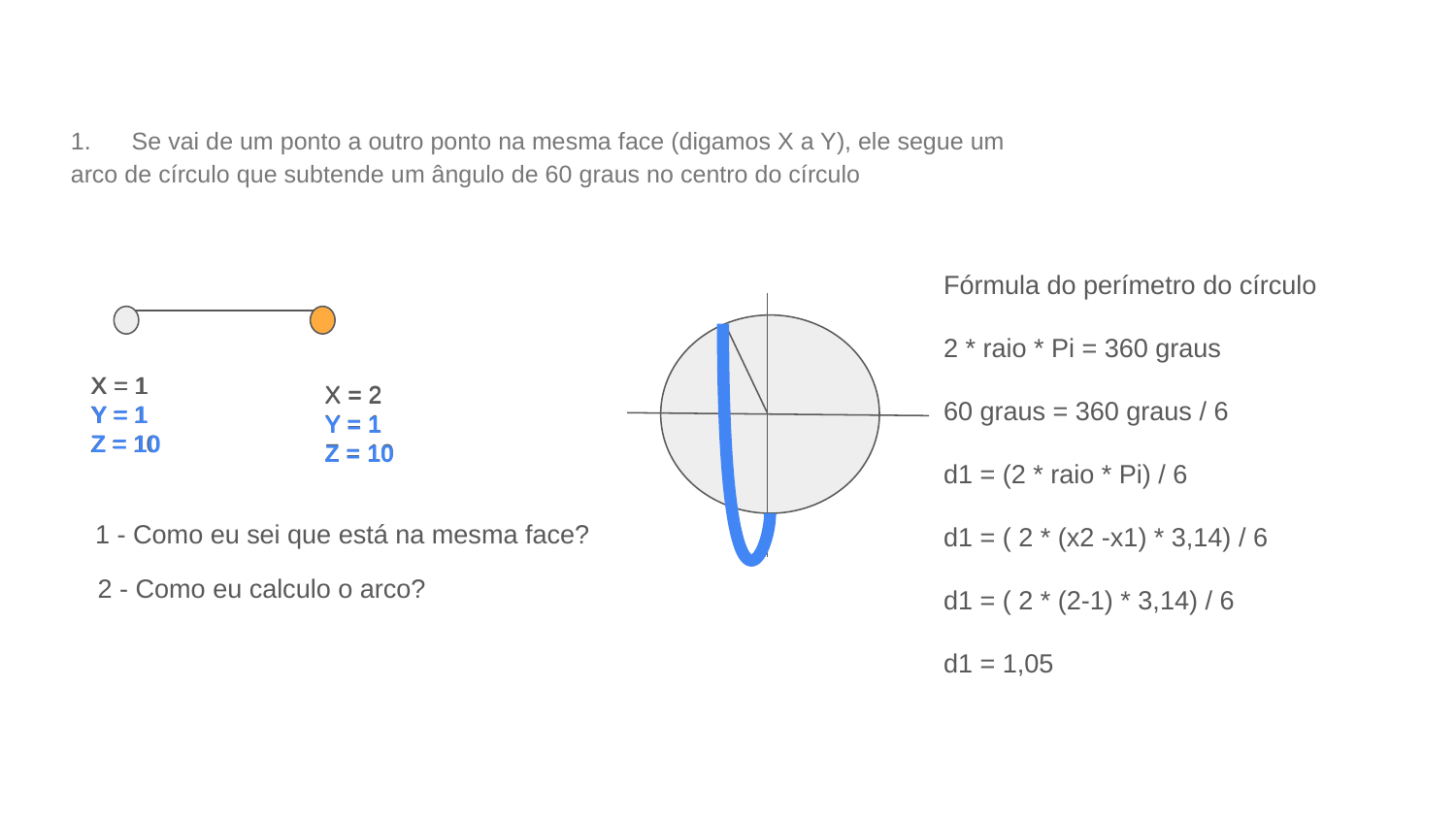

# 1.      Se vai de um ponto a outro ponto na mesma face (digamos X a Y), ele segue um arco de círculo que subtende um ângulo de 60 graus no centro do círculo
Fórmula do perímetro do círculo
2 * raio * Pi = 360 graus

60 graus = 360 graus / 6

d1 = (2 * raio * Pi) / 6

d1 = ( 2 * (x2 -x1) * 3,14) / 6

d1 = ( 2 * (2-1) * 3,14) / 6

d1 = 1,05

X = 1
Y = 1
Z = 10
X = 1
Y = 1
Z = 10
X = 2
Y = 1
Z = 10
X = 2
Y = 1
Z = 10
1 - Como eu sei que está na mesma face?

2 - Como eu calculo o arco?